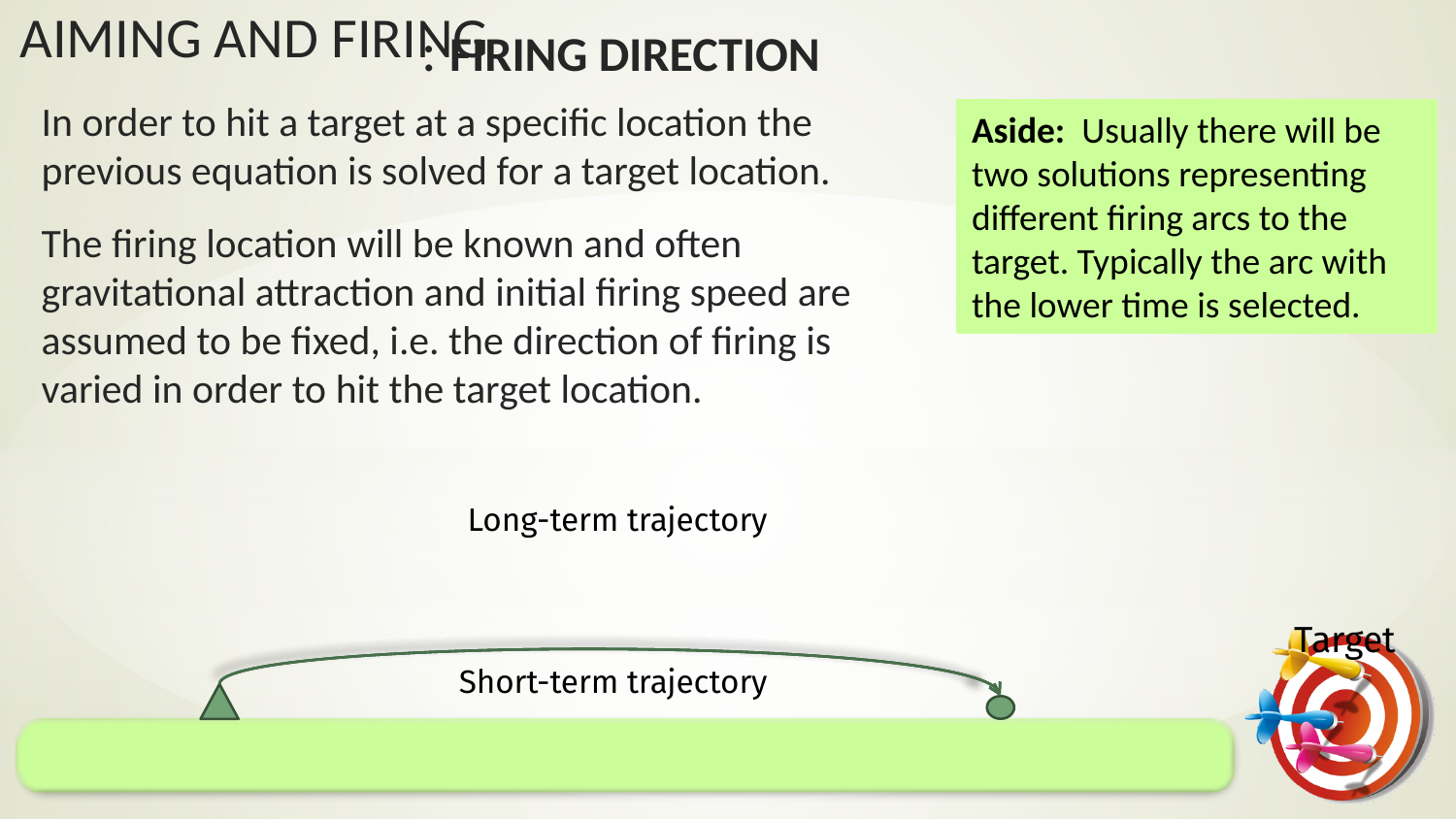

: Firing Direction
In order to hit a target at a specific location the previous equation is solved for a target location.

The firing location will be known and often gravitational attraction and initial firing speed are assumed to be fixed, i.e. the direction of firing is varied in order to hit the target location.
Aside:  Usually there will be two solutions representing different firing arcs to the target. Typically the arc with the lower time is selected.
Long-term trajectory
Short-term trajectory
Target